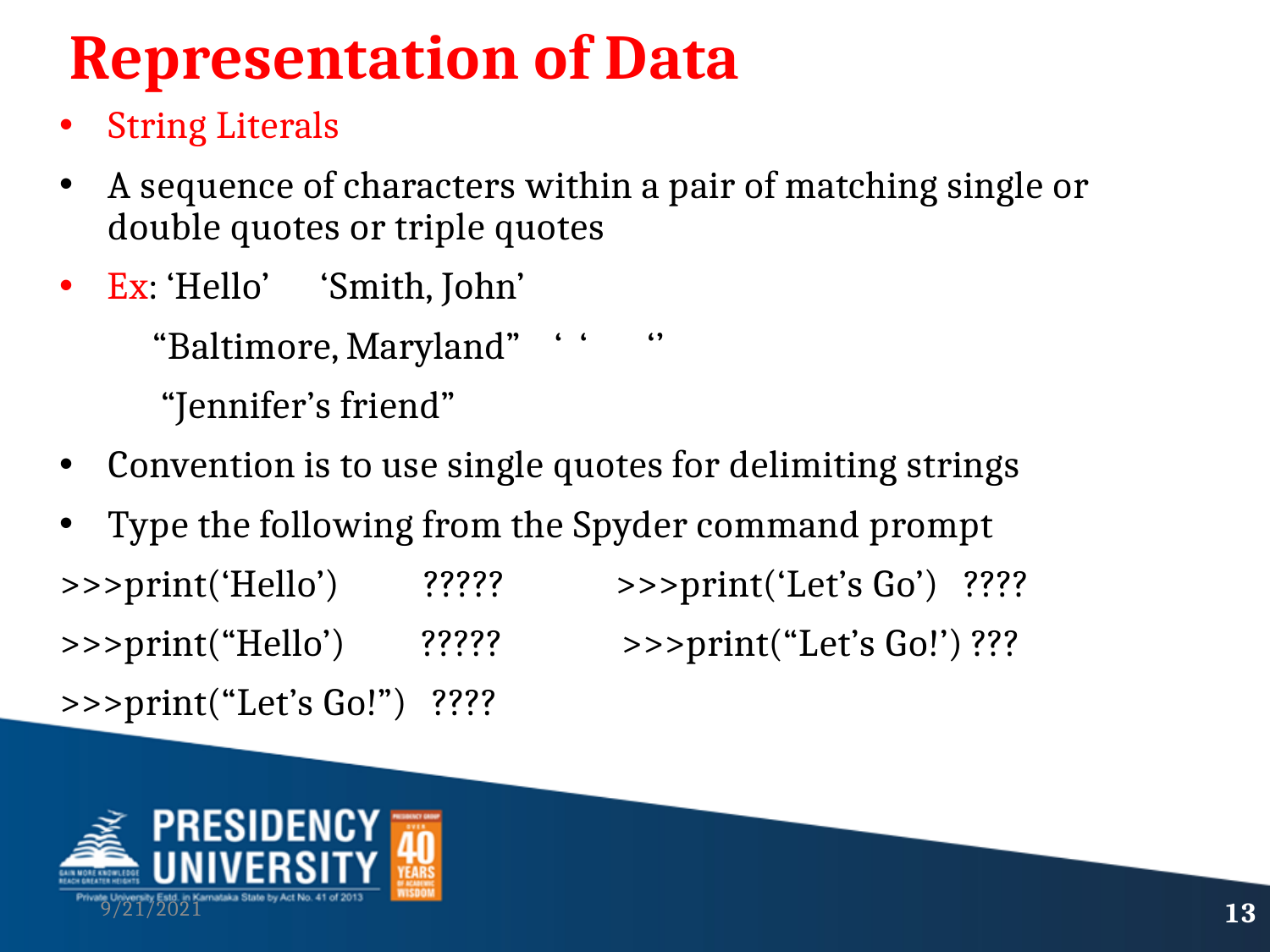

# Representation of Data
String Literals
A sequence of characters within a pair of matching single or double quotes or triple quotes
Ex: ‘Hello’      ‘Smith, John’
           “Baltimore, Maryland”    ‘  ‘       ‘’
            “Jennifer’s friend”
Convention is to use single quotes for delimiting strings
Type the following from the Spyder command prompt
>>>print(‘Hello’)          ?????             >>>print(‘Let’s Go’)   ????
>>>print(“Hello’)         ?????              >>>print(“Let’s Go!’) ???
>>>print(“Let’s Go!”)   ????

9/21/2021
13